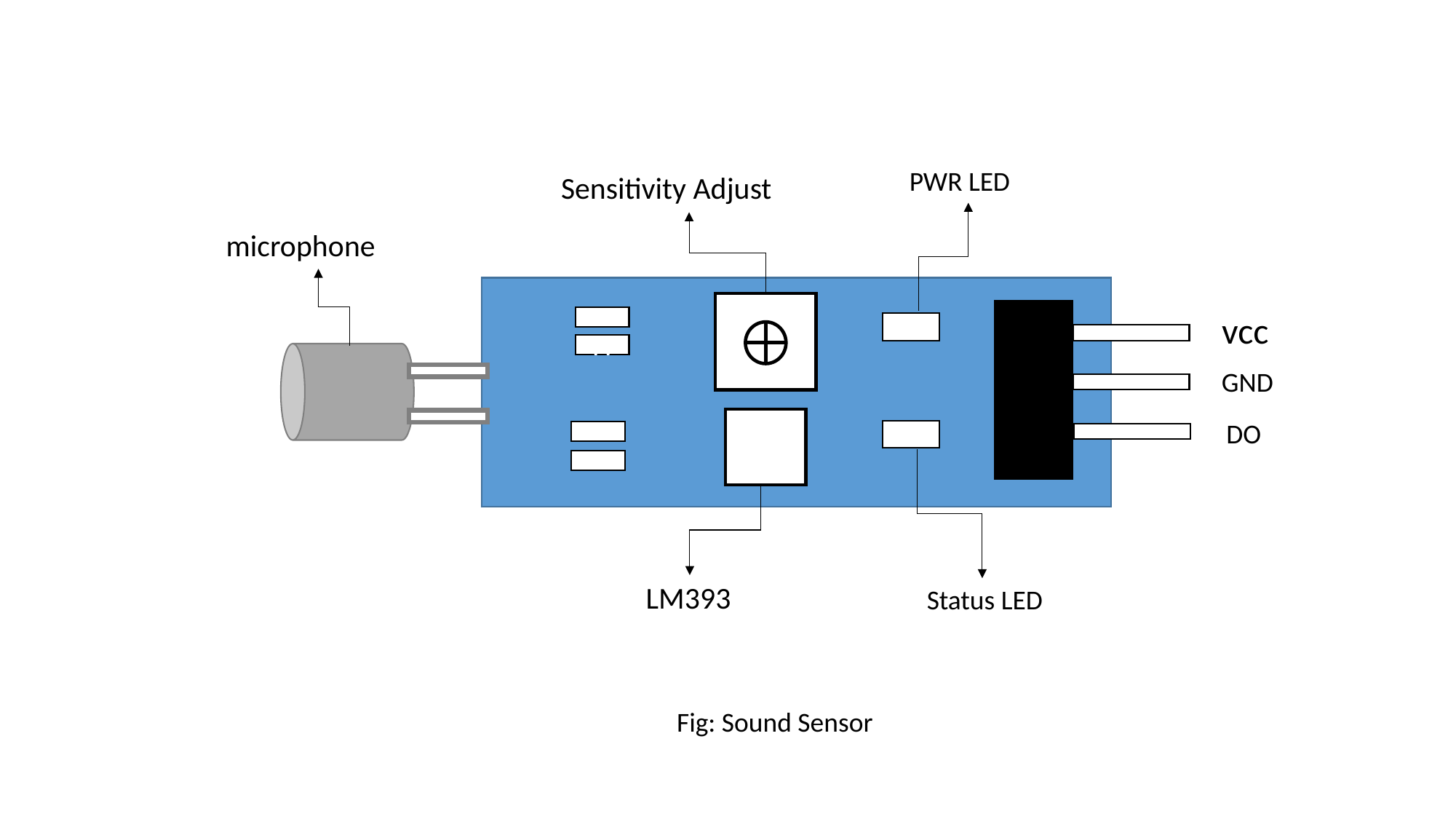

PWR LED
Sensitivity Adjust
microphone

vcc

vv

GND

DO

LM393
Status LED
Fig: Sound Sensor